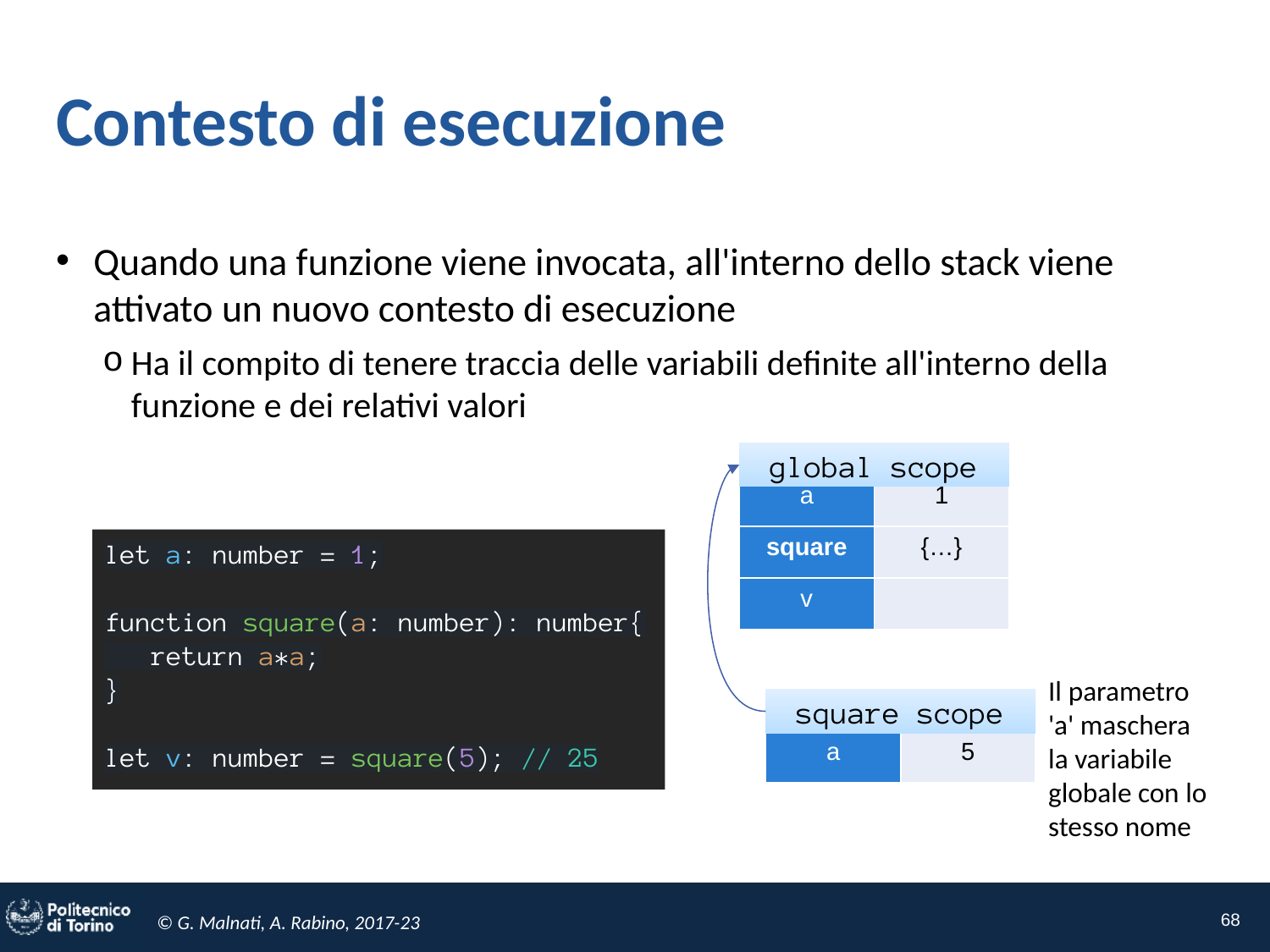

# Contesto di esecuzione
Quando una funzione viene invocata, all'interno dello stack viene attivato un nuovo contesto di esecuzione
Ha il compito di tenere traccia delle variabili definite all'interno della funzione e dei relativi valori

global scope
| a | 1 |
| --- | --- |
| square | {…} |
| v |  |
let a: number = 1;

function square(a: number): number{
   return a*a;
}

let v: number = square(5); // 25

Il parametro 'a' maschera la variabile globale con lo stesso nome
square scope
| a | 5 |
| --- | --- |
68